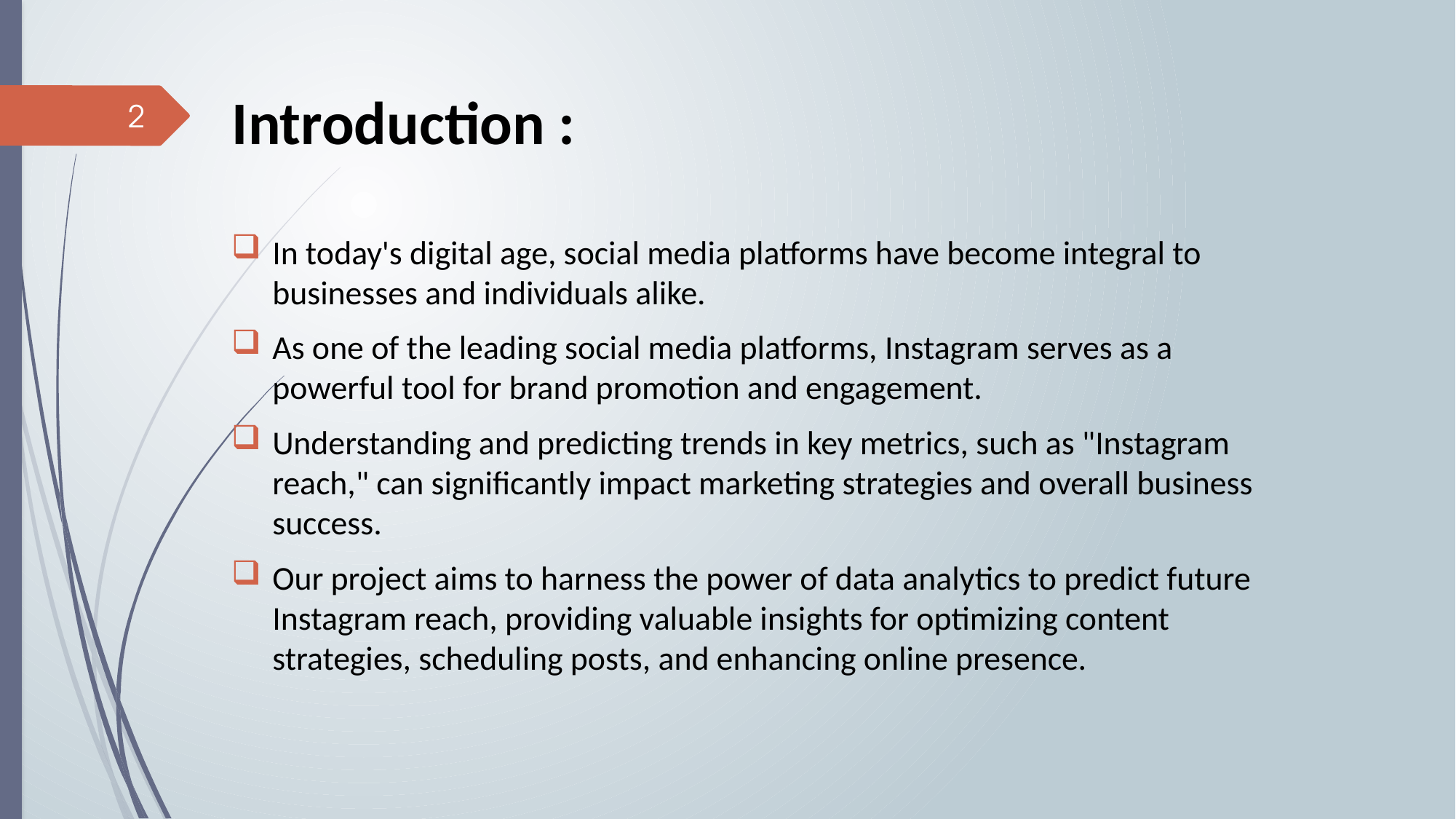

# Introduction :
2
In today's digital age, social media platforms have become integral to businesses and individuals alike.
As one of the leading social media platforms, Instagram serves as a powerful tool for brand promotion and engagement.
Understanding and predicting trends in key metrics, such as "Instagram reach," can significantly impact marketing strategies and overall business success.
Our project aims to harness the power of data analytics to predict future Instagram reach, providing valuable insights for optimizing content strategies, scheduling posts, and enhancing online presence.